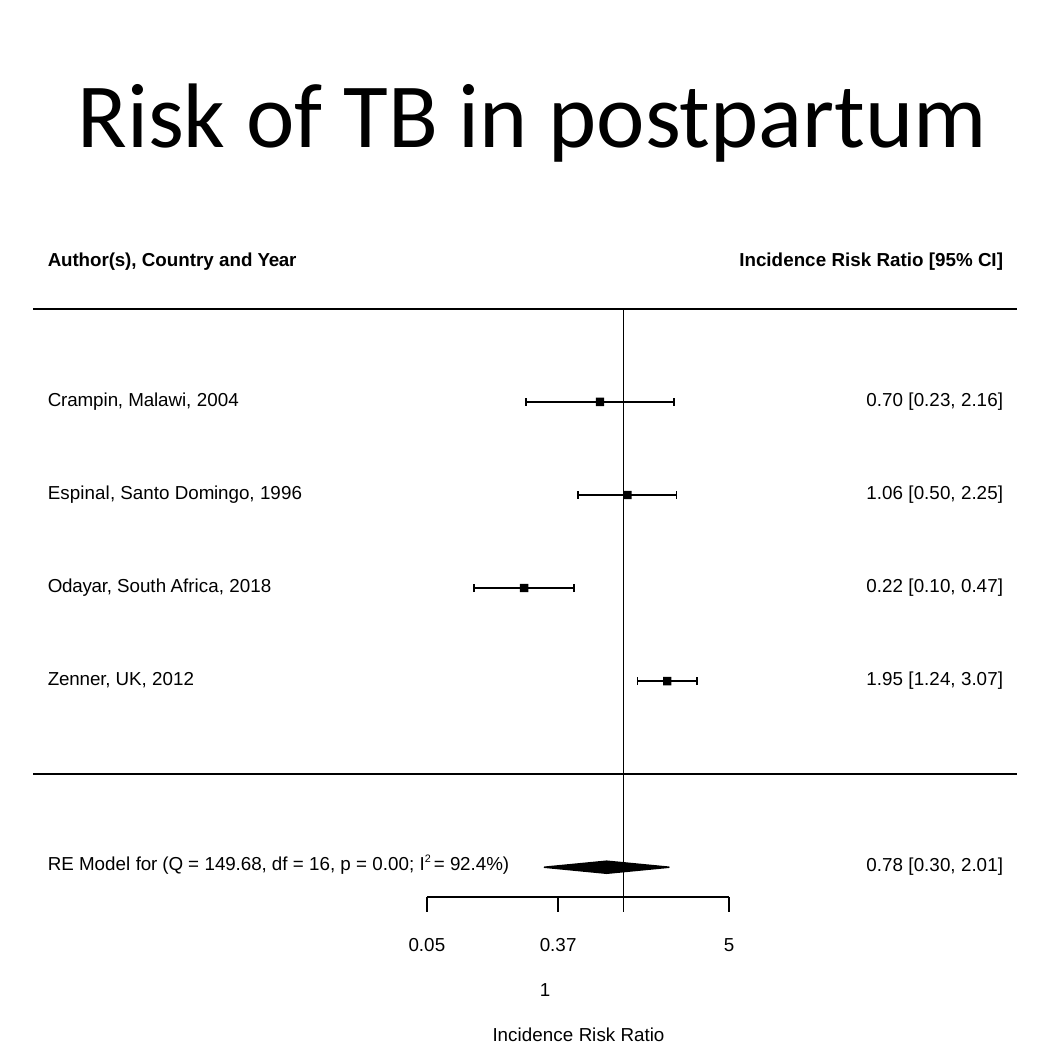

Risk of TB in postpartum
Author(s), Country and Year
Incidence Risk Ratio [95% CI]
Crampin, Malawi, 2004
0.70 [0.23, 2.16]

Espinal, Santo Domingo, 1996
1.06 [0.50, 2.25]

Odayar, South Africa, 2018
0.22 [0.10, 0.47]

Zenner, UK, 2012
1.95 [1.24, 3.07]

RE Model for (Q = 149.68, df = 16, p = 0.00; I2 = 92.4%)
0.78 [0.30, 2.01]
0.37	1

Incidence Risk Ratio
0.05
5